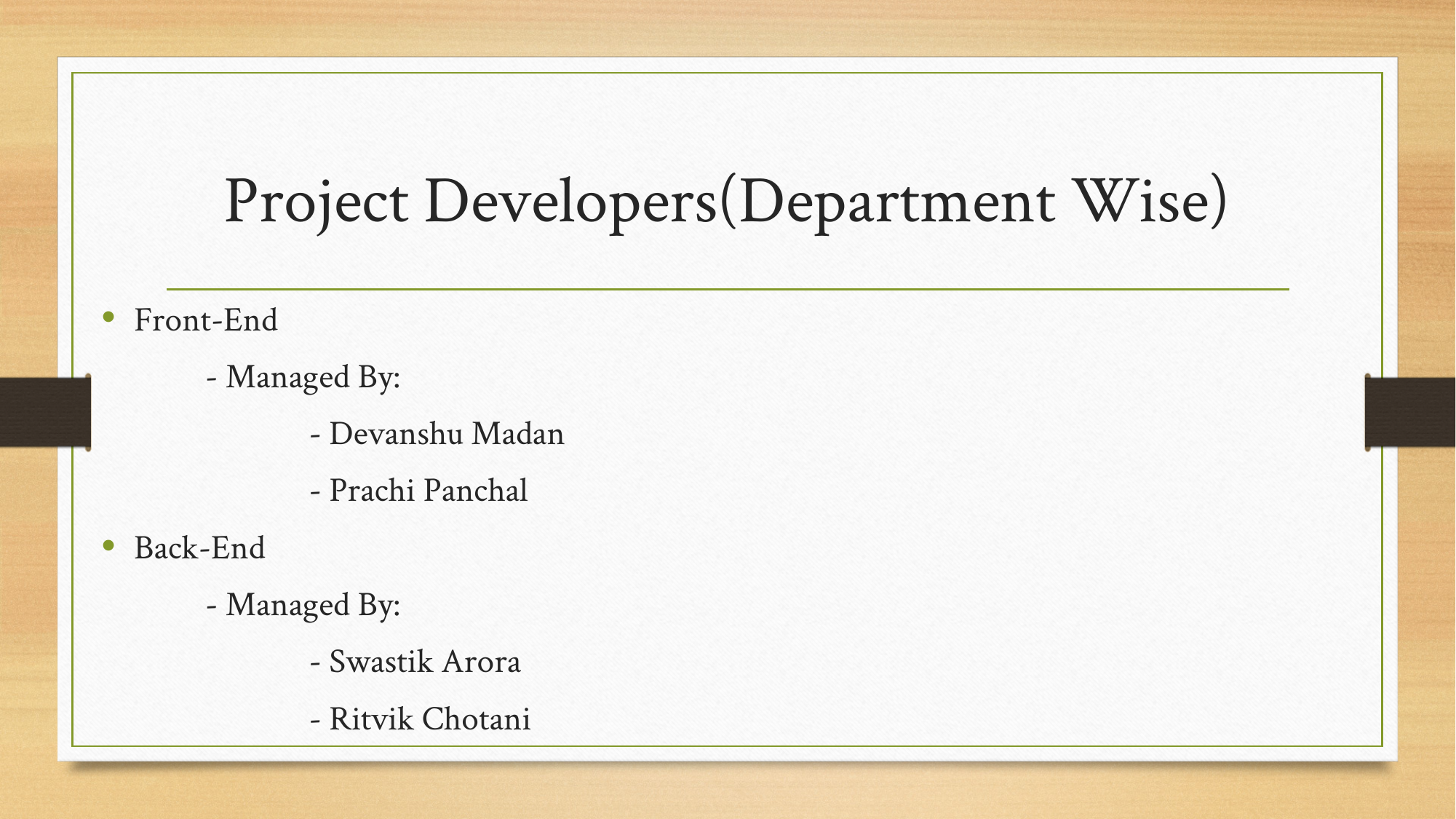

# Project Developers(Department Wise)
Front-End
	- Managed By:
		- Devanshu Madan
		- Prachi Panchal
Back-End
	- Managed By:
		- Swastik Arora
		- Ritvik Chotani